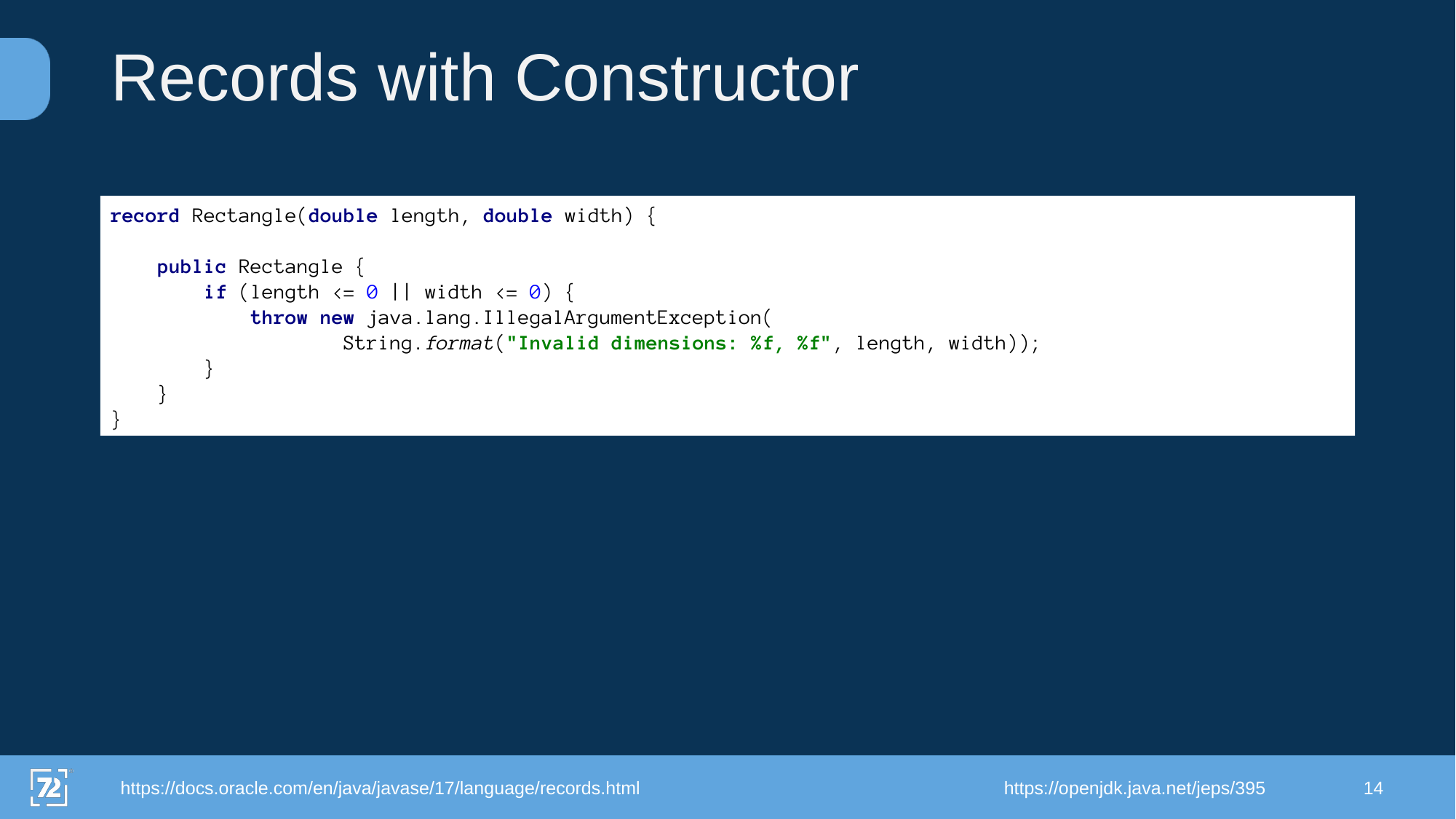

# Records with Constructor
record Rectangle(double length, double width) {
    public Rectangle {
        if (length <= 0 || width <= 0) {
            throw new java.lang.IllegalArgumentException(
                    String.format("Invalid dimensions: %f, %f", length, width));
        }
    }
}
https://docs.oracle.com/en/java/javase/17/language/records.html	https://openjdk.java.net/jeps/395